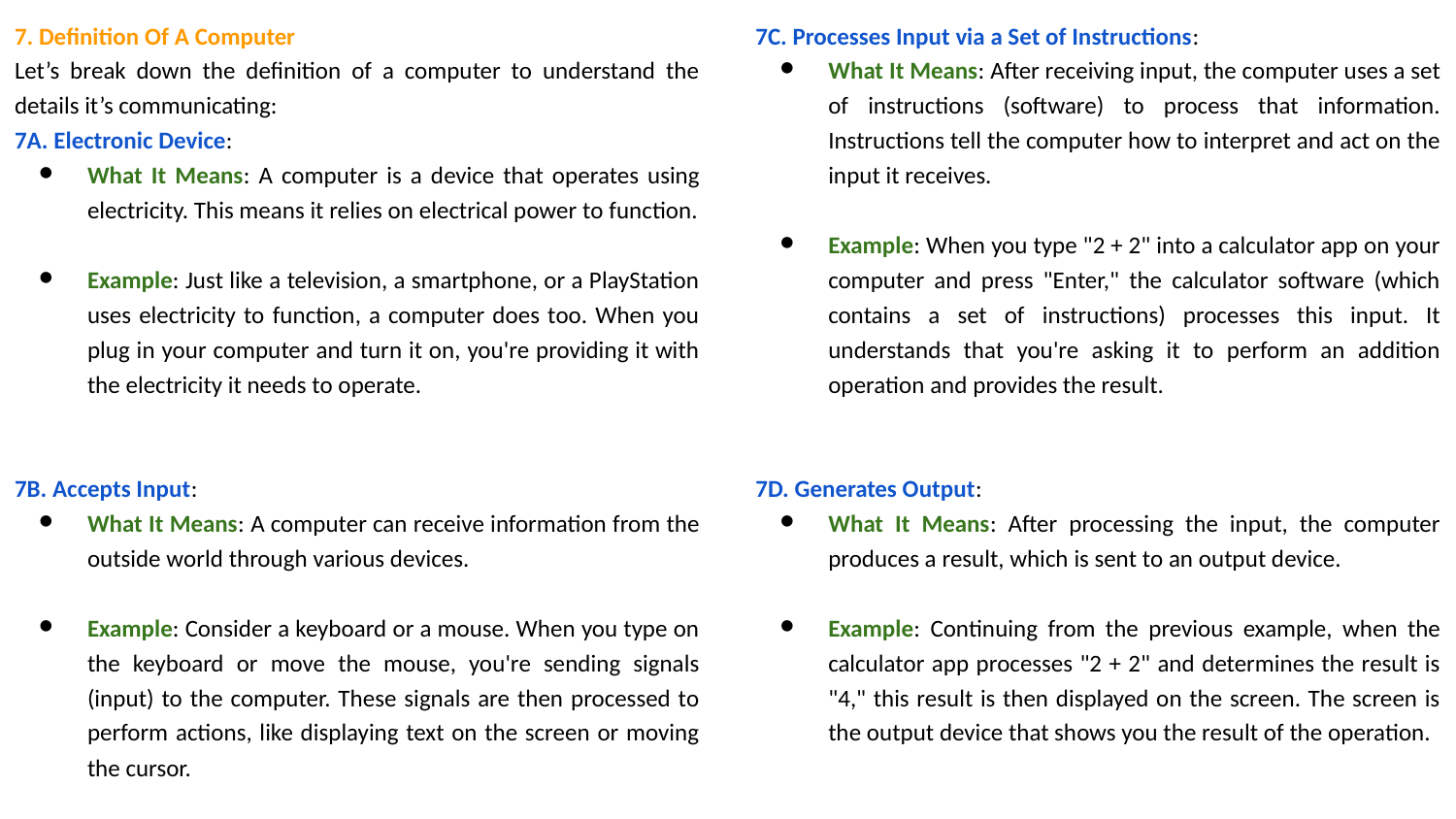

7C. Processes Input via a Set of Instructions:
What It Means: After receiving input, the computer uses a set of instructions (software) to process that information. Instructions tell the computer how to interpret and act on the input it receives.

Example: When you type "2 + 2" into a calculator app on your computer and press "Enter," the calculator software (which contains a set of instructions) processes this input. It understands that you're asking it to perform an addition operation and provides the result.

7D. Generates Output:
What It Means: After processing the input, the computer produces a result, which is sent to an output device.

Example: Continuing from the previous example, when the calculator app processes "2 + 2" and determines the result is "4," this result is then displayed on the screen. The screen is the output device that shows you the result of the operation.

7. Definition Of A Computer
Let’s break down the definition of a computer to understand the details it’s communicating:
7A. Electronic Device:
What It Means: A computer is a device that operates using electricity. This means it relies on electrical power to function.

Example: Just like a television, a smartphone, or a PlayStation uses electricity to function, a computer does too. When you plug in your computer and turn it on, you're providing it with the electricity it needs to operate.

7B. Accepts Input:
What It Means: A computer can receive information from the outside world through various devices.

Example: Consider a keyboard or a mouse. When you type on the keyboard or move the mouse, you're sending signals (input) to the computer. These signals are then processed to perform actions, like displaying text on the screen or moving the cursor.